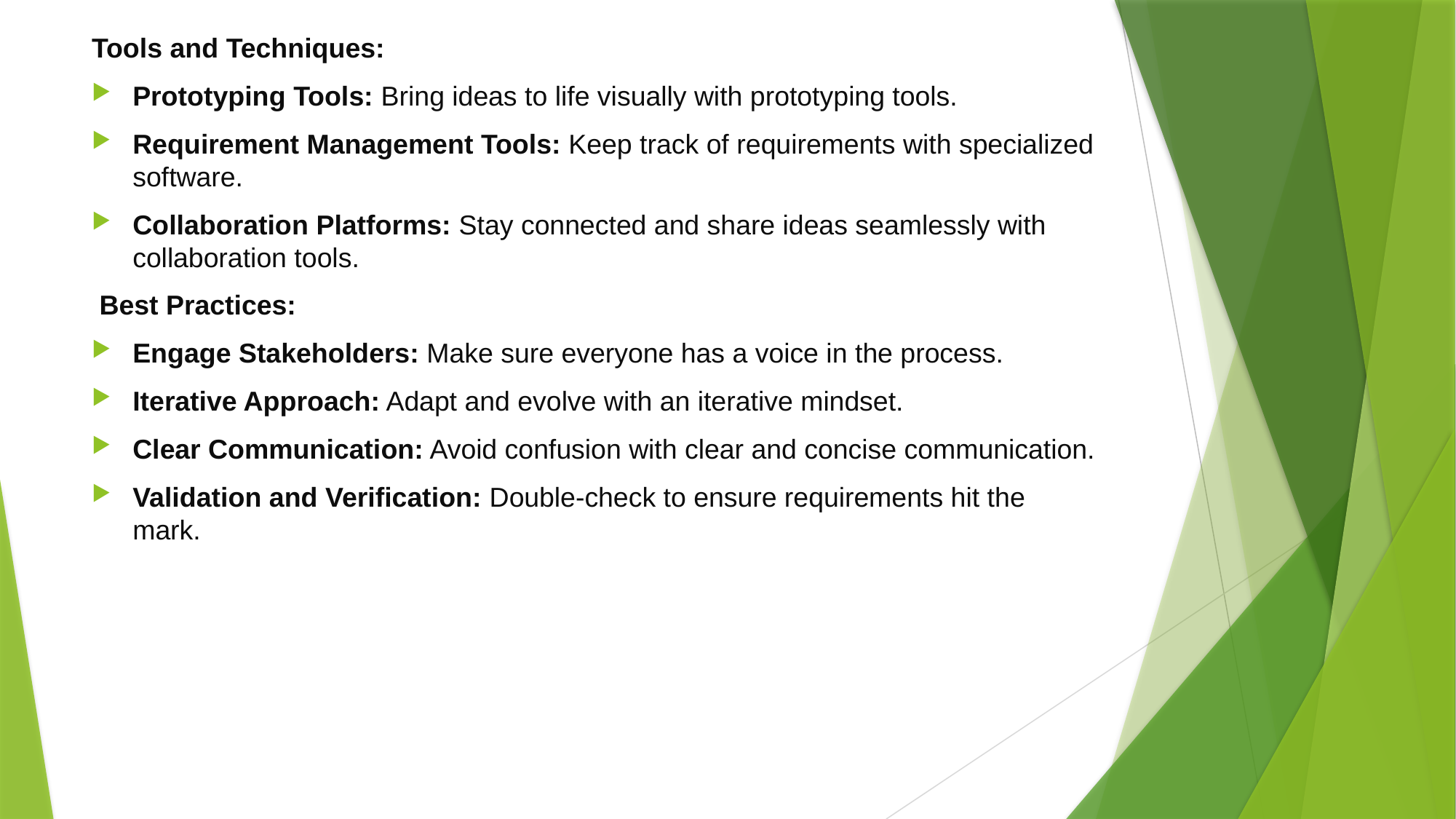

Tools and Techniques:
Prototyping Tools: Bring ideas to life visually with prototyping tools.
Requirement Management Tools: Keep track of requirements with specialized software.
Collaboration Platforms: Stay connected and share ideas seamlessly with collaboration tools.
 Best Practices:
Engage Stakeholders: Make sure everyone has a voice in the process.
Iterative Approach: Adapt and evolve with an iterative mindset.
Clear Communication: Avoid confusion with clear and concise communication.
Validation and Verification: Double-check to ensure requirements hit the mark.